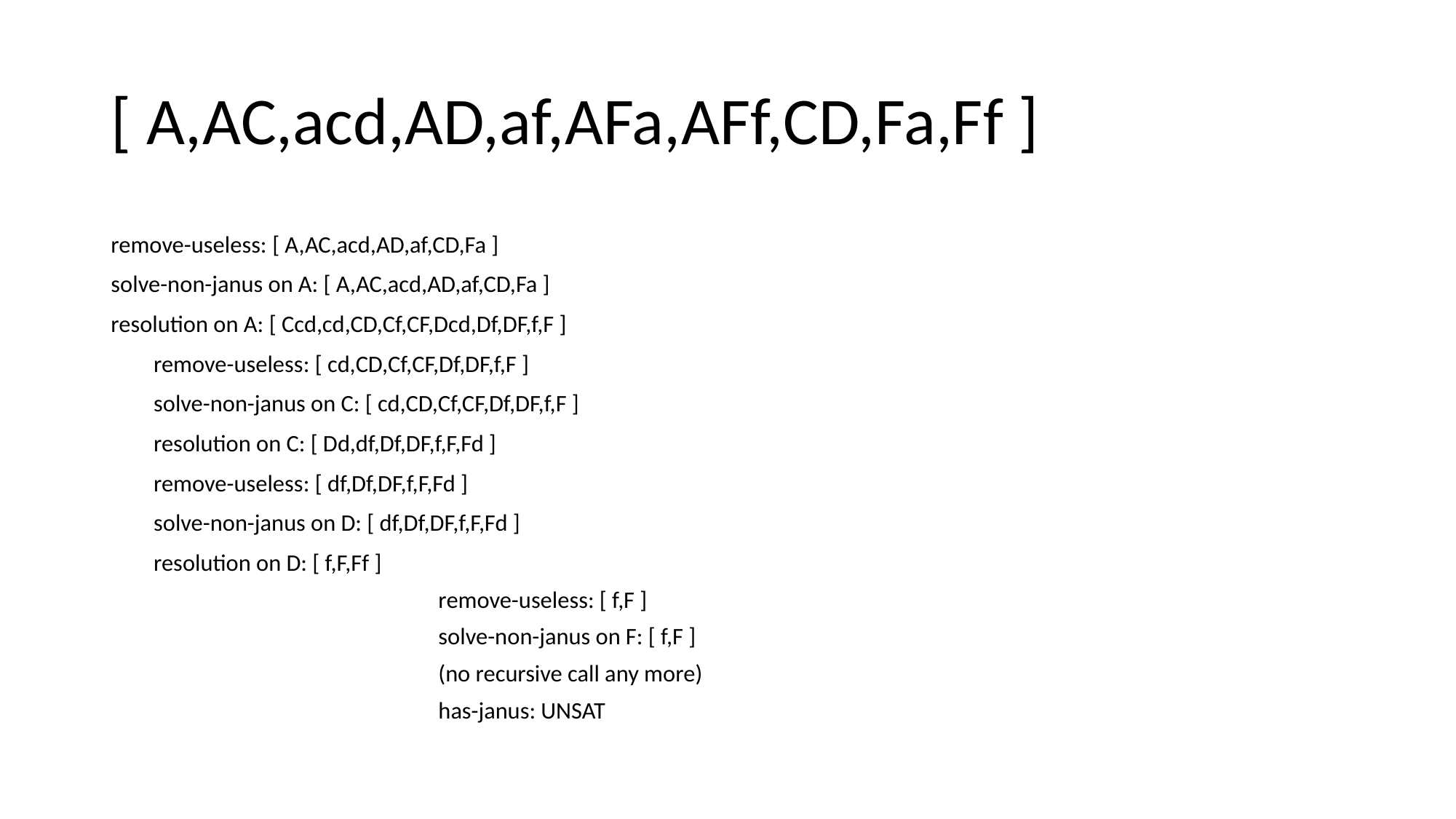

# [ A,AC,acd,AD,af,AFa,AFf,CD,Fa,Ff ]
remove-useless: [ A,AC,acd,AD,af,CD,Fa ]
solve-non-janus on A: [ A,AC,acd,AD,af,CD,Fa ]
resolution on A: [ Ccd,cd,CD,Cf,CF,Dcd,Df,DF,f,F ]
	remove-useless: [ cd,CD,Cf,CF,Df,DF,f,F ]
	solve-non-janus on C: [ cd,CD,Cf,CF,Df,DF,f,F ]
	resolution on C: [ Dd,df,Df,DF,f,F,Fd ]
		remove-useless: [ df,Df,DF,f,F,Fd ]
		solve-non-janus on D: [ df,Df,DF,f,F,Fd ]
		resolution on D: [ f,F,Ff ]
remove-useless: [ f,F ]
solve-non-janus on F: [ f,F ]
(no recursive call any more)
has-janus: UNSAT